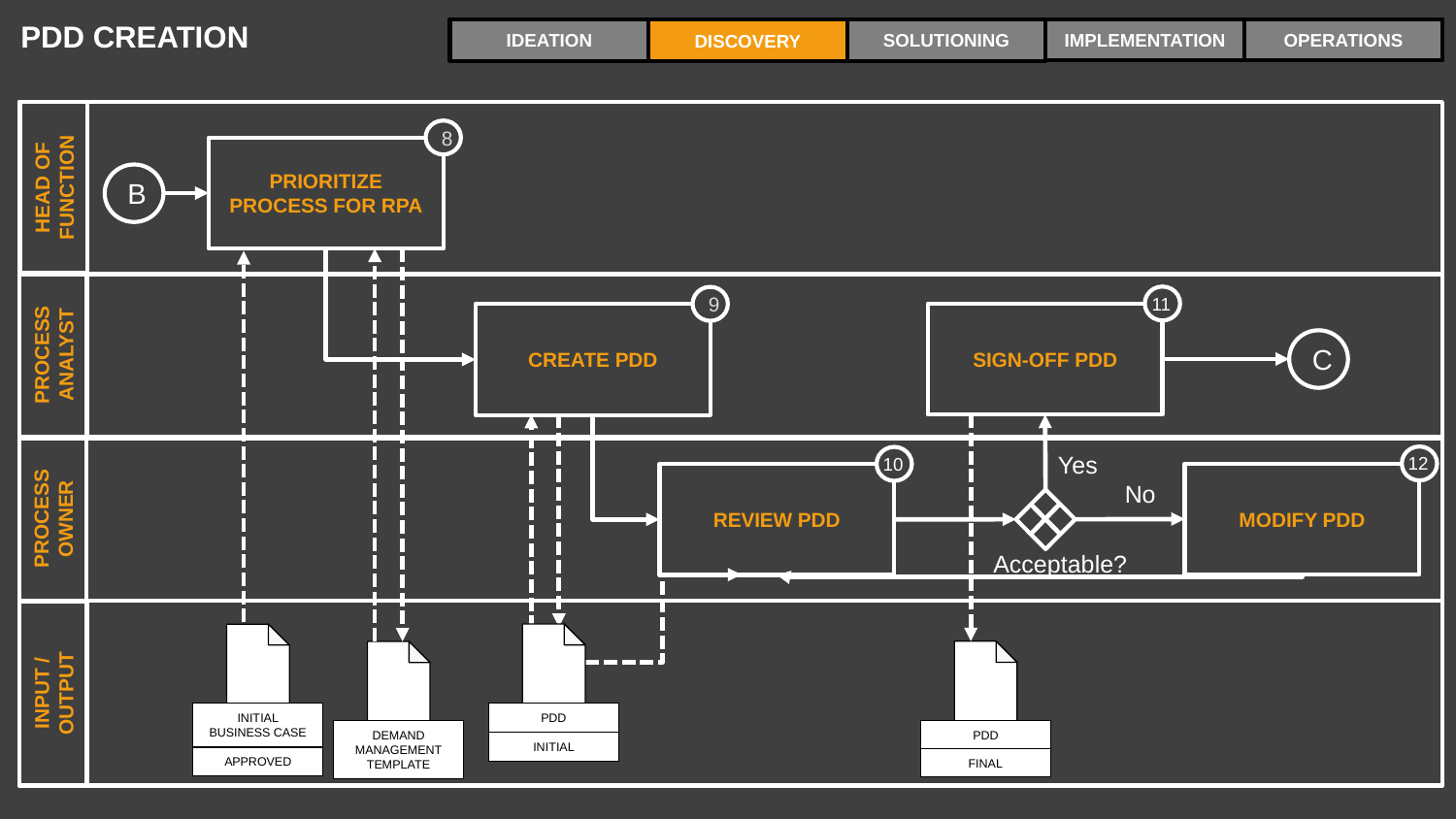

PDD CREATION
IMPLEMENTATION
OPERATIONS
IDEATION
SOLUTIONING
DISCOVERY

8
PRIORITIZE PROCESS FOR RPA
HEAD OF FUNCTION
B

11

SIGN-OFF PDD
9
CREATE PDD
PROCESS ANALYST
C

Yes
12

MODIFY PDD
10

REVIEW PDD
No
PROCESS OWNER

Acceptable?

PDD
INITIAL

INITIAL BUSINESS CASE
APPROVED

PDD
FINAL

DEMAND MANAGEMENT TEMPLATE
INPUT / OUTPUT